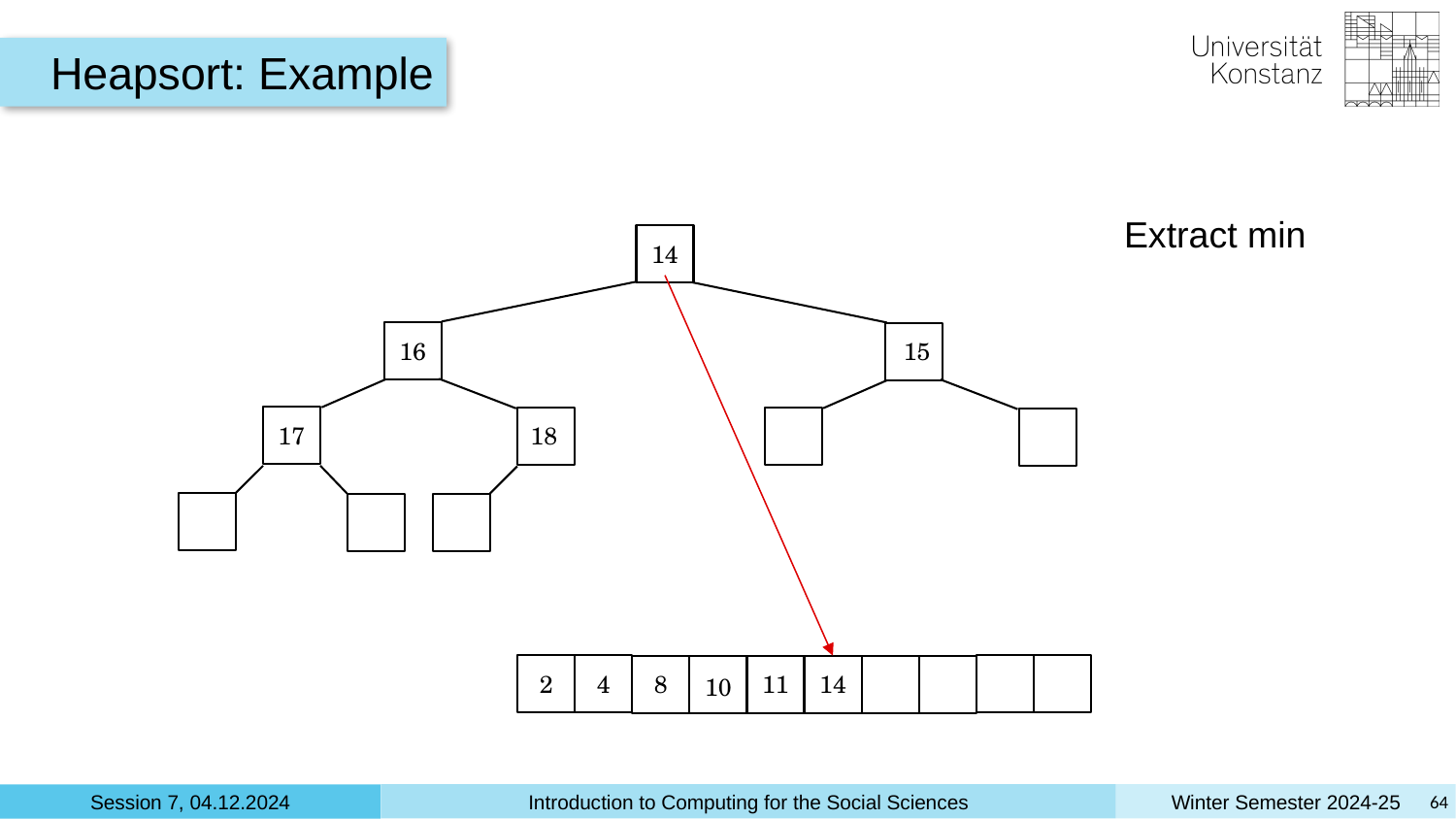

Heapsort: Example
Extract min

14

16
15

17
18

4
8
11
14
2
10